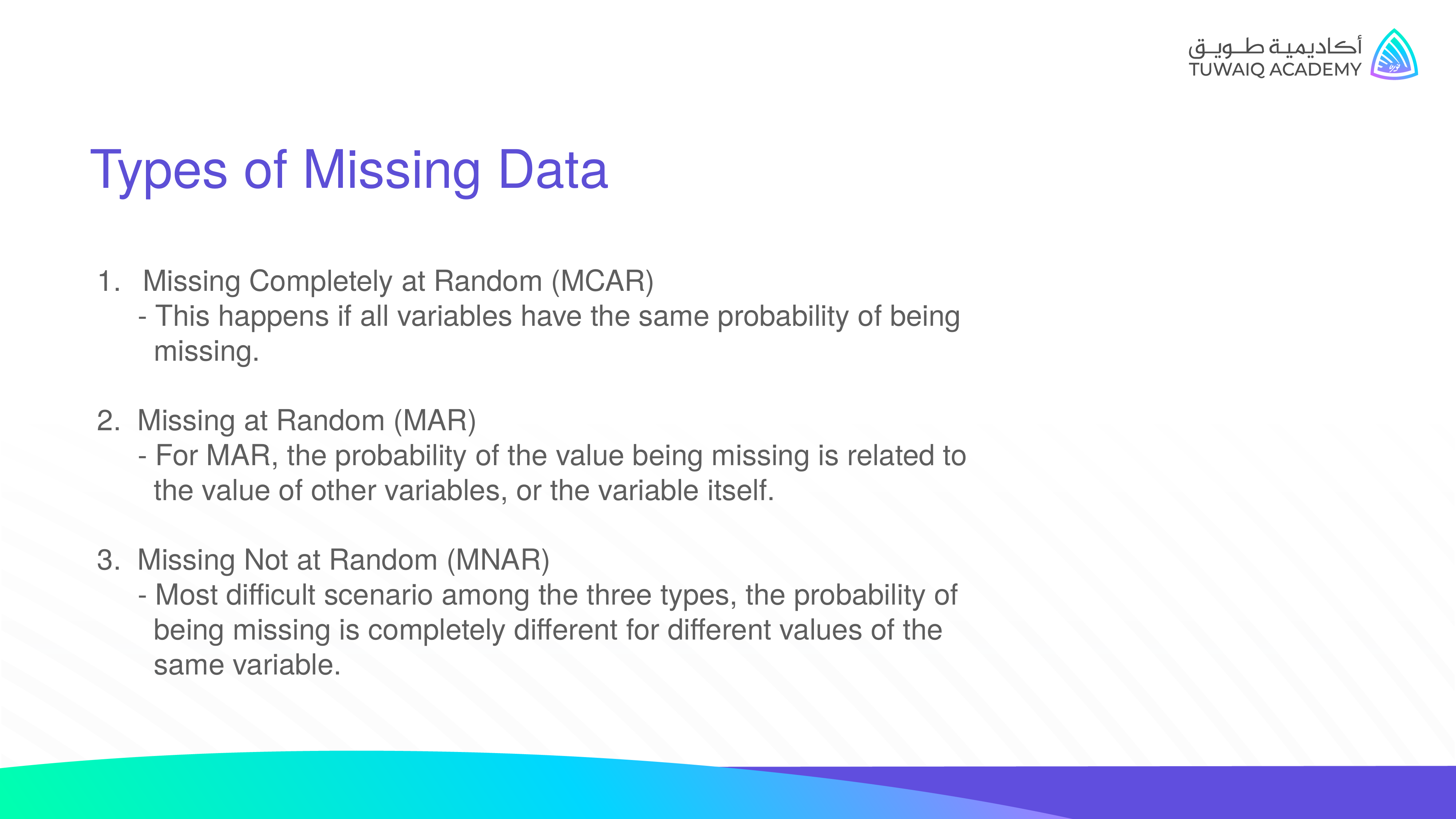

Types of Missing Data

Missing Completely at Random (MCAR)
     - This happens if all variables have the same probability of being
       missing.

2.  Missing at Random (MAR)
     - For MAR, the probability of the value being missing is related to
       the value of other variables, or the variable itself.

3.  Missing Not at Random (MNAR)
     - Most difficult scenario among the three types, the probability of
       being missing is completely different for different values of the
       same variable.